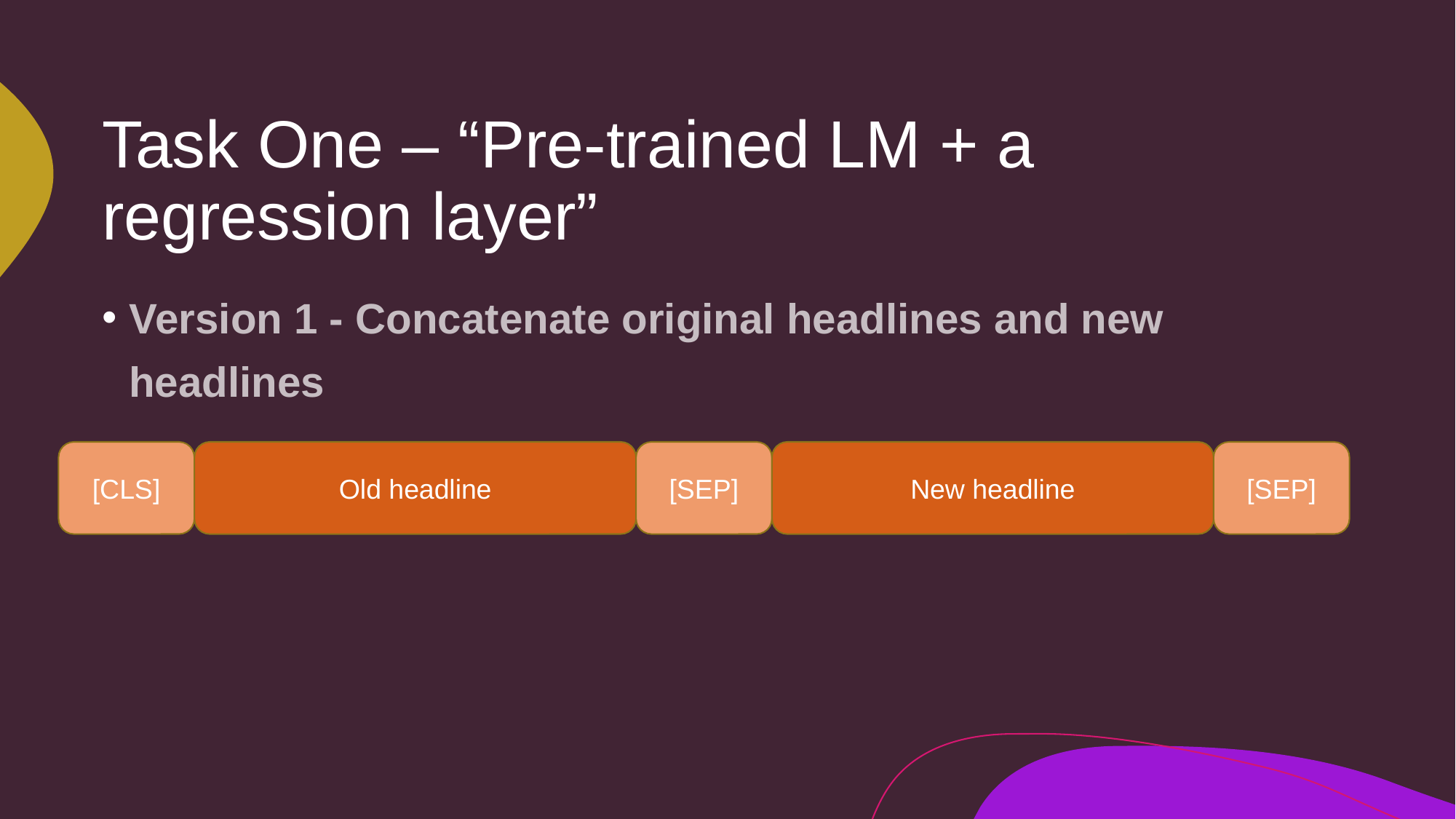

# Task One – “Pre-trained LM + a regression layer”
Version 1 - Concatenate original headlines and new headlines

[CLS]
Old headline
[SEP]
New headline
[SEP]